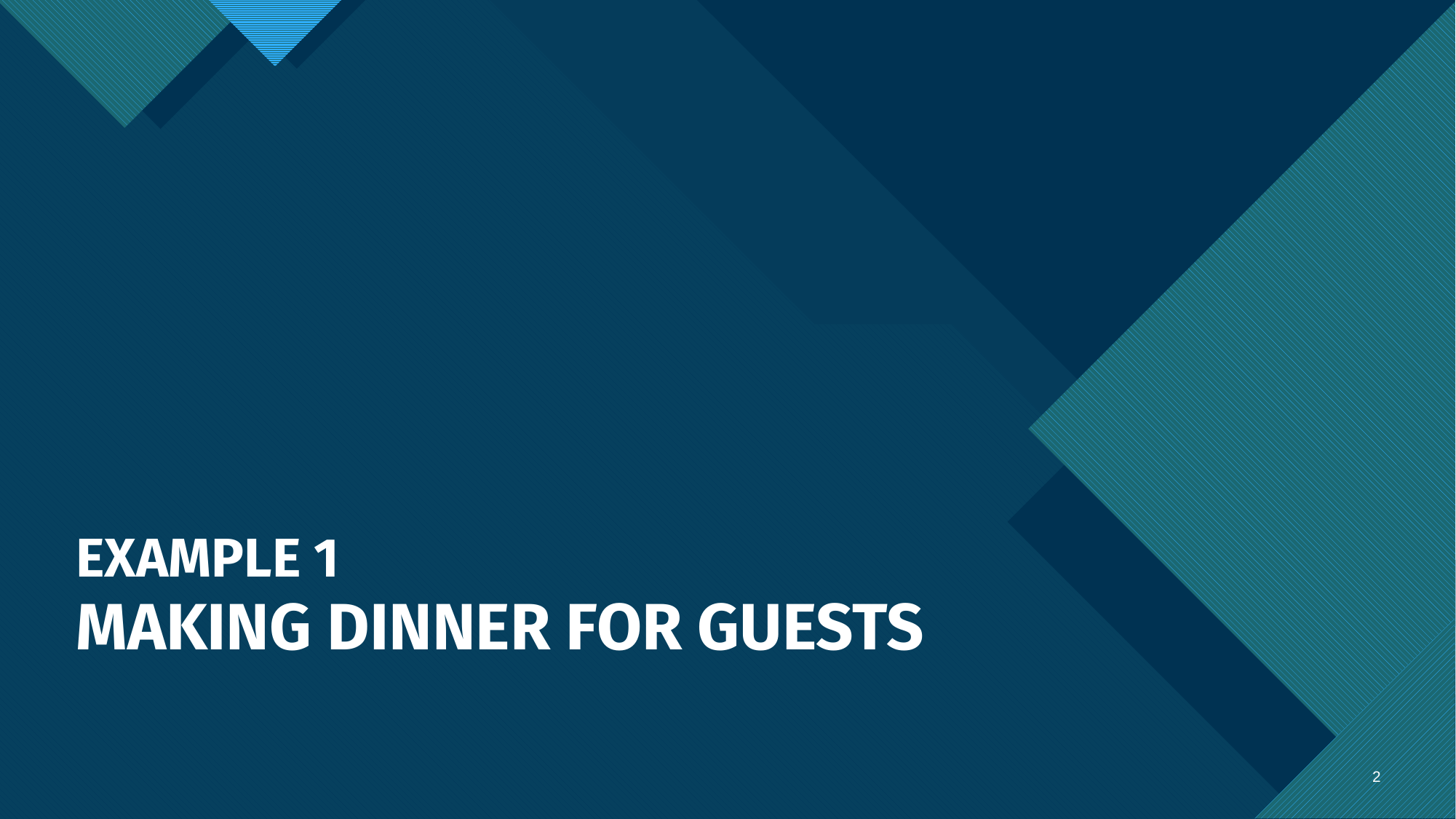

# EXAMPLE 1
MAKING DINNER FOR GUESTS
2